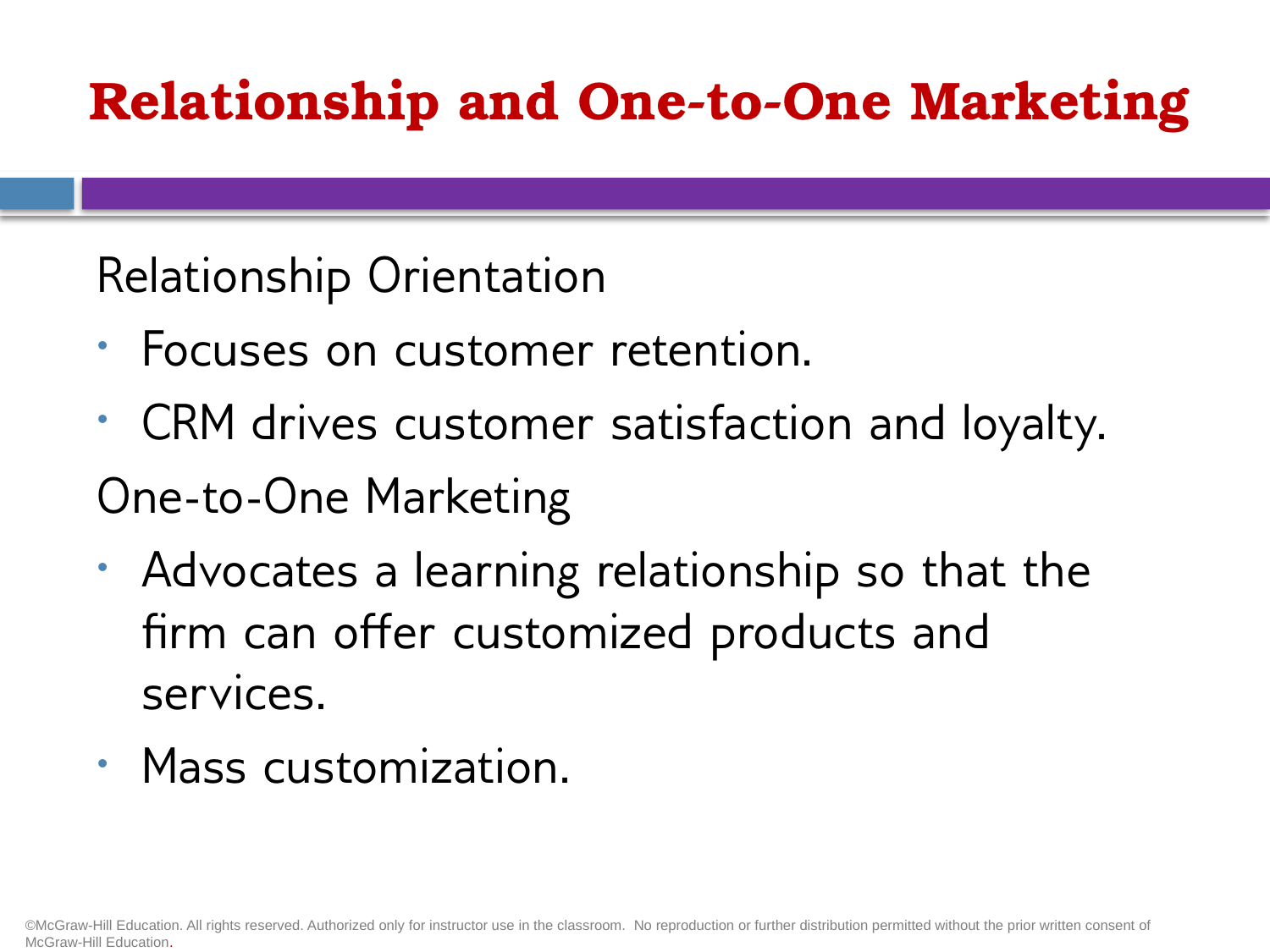

# Relationship and One-to-One Marketing
Relationship Orientation
Focuses on customer retention.
CRM drives customer satisfaction and loyalty.
One-to-One Marketing
Advocates a learning relationship so that the firm can offer customized products and services.
Mass customization.
©McGraw-Hill Education. All rights reserved. Authorized only for instructor use in the classroom.  No reproduction or further distribution permitted without the prior written consent of McGraw-Hill Education.